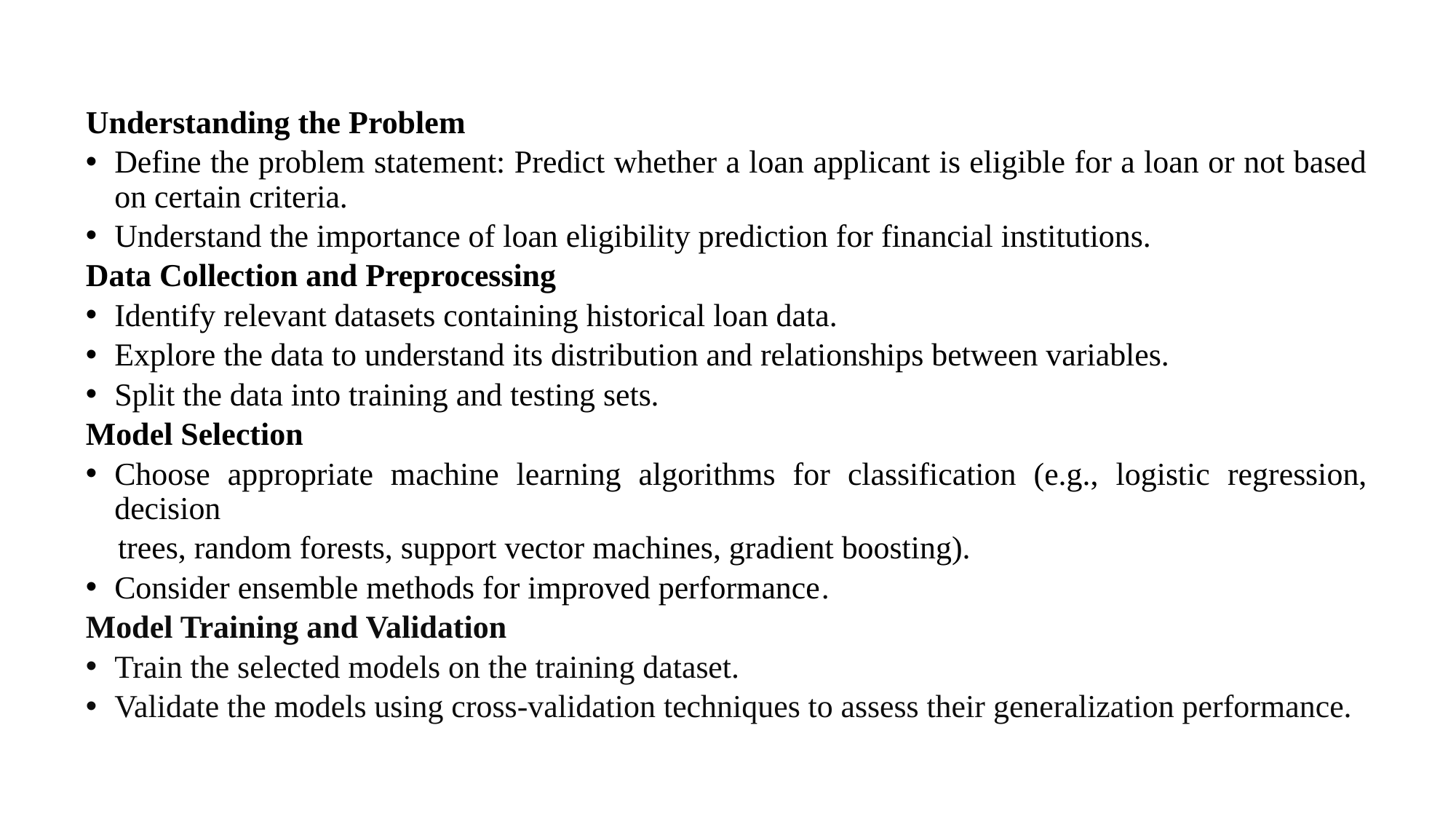

Understanding the Problem
Define the problem statement: Predict whether a loan applicant is eligible for a loan or not based on certain criteria.
Understand the importance of loan eligibility prediction for financial institutions.
Data Collection and Preprocessing
Identify relevant datasets containing historical loan data.
Explore the data to understand its distribution and relationships between variables.
Split the data into training and testing sets.
Model Selection
Choose appropriate machine learning algorithms for classification (e.g., logistic regression, decision
    trees, random forests, support vector machines, gradient boosting).
Consider ensemble methods for improved performance.
Model Training and Validation
Train the selected models on the training dataset.
Validate the models using cross-validation techniques to assess their generalization performance.